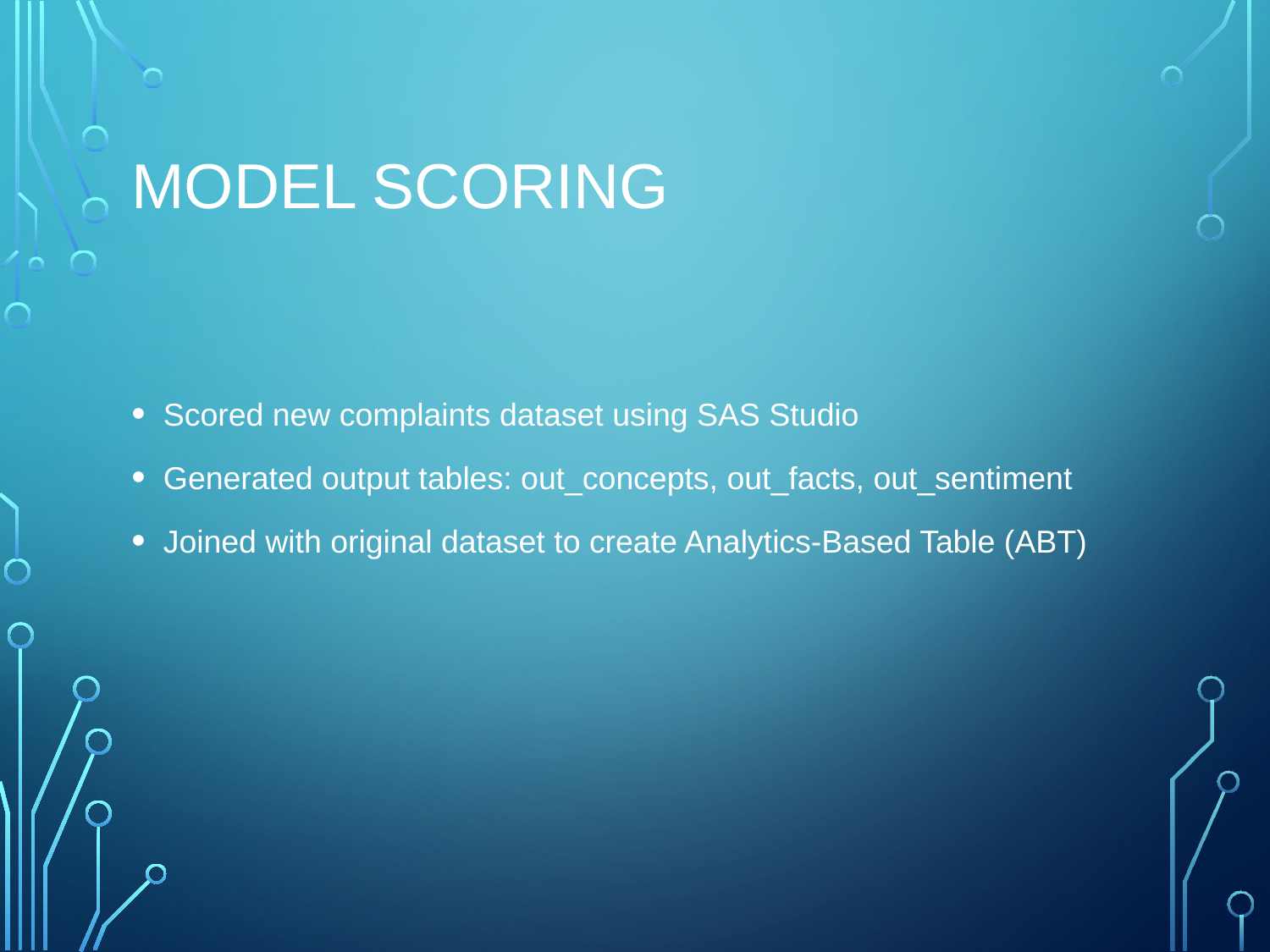

# Model Scoring

Scored new complaints dataset using SAS Studio
Generated output tables: out_concepts, out_facts, out_sentiment
Joined with original dataset to create Analytics-Based Table (ABT)